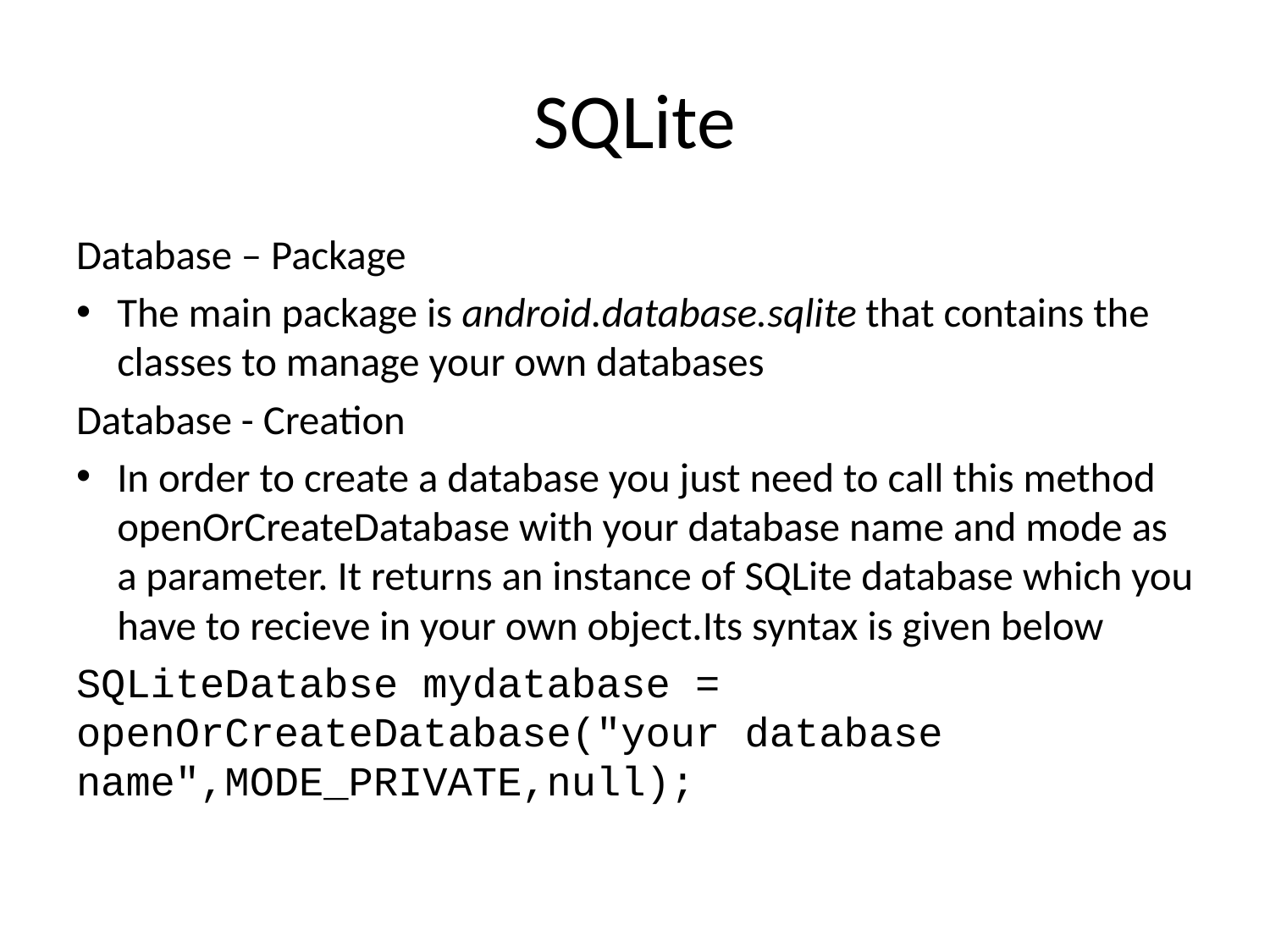

# SQLite
Database – Package
The main package is android.database.sqlite that contains the classes to manage your own databases
Database - Creation
In order to create a database you just need to call this method openOrCreateDatabase with your database name and mode as a parameter. It returns an instance of SQLite database which you have to recieve in your own object.Its syntax is given below
SQLiteDatabse mydatabase = openOrCreateDatabase("your database name",MODE_PRIVATE,null);